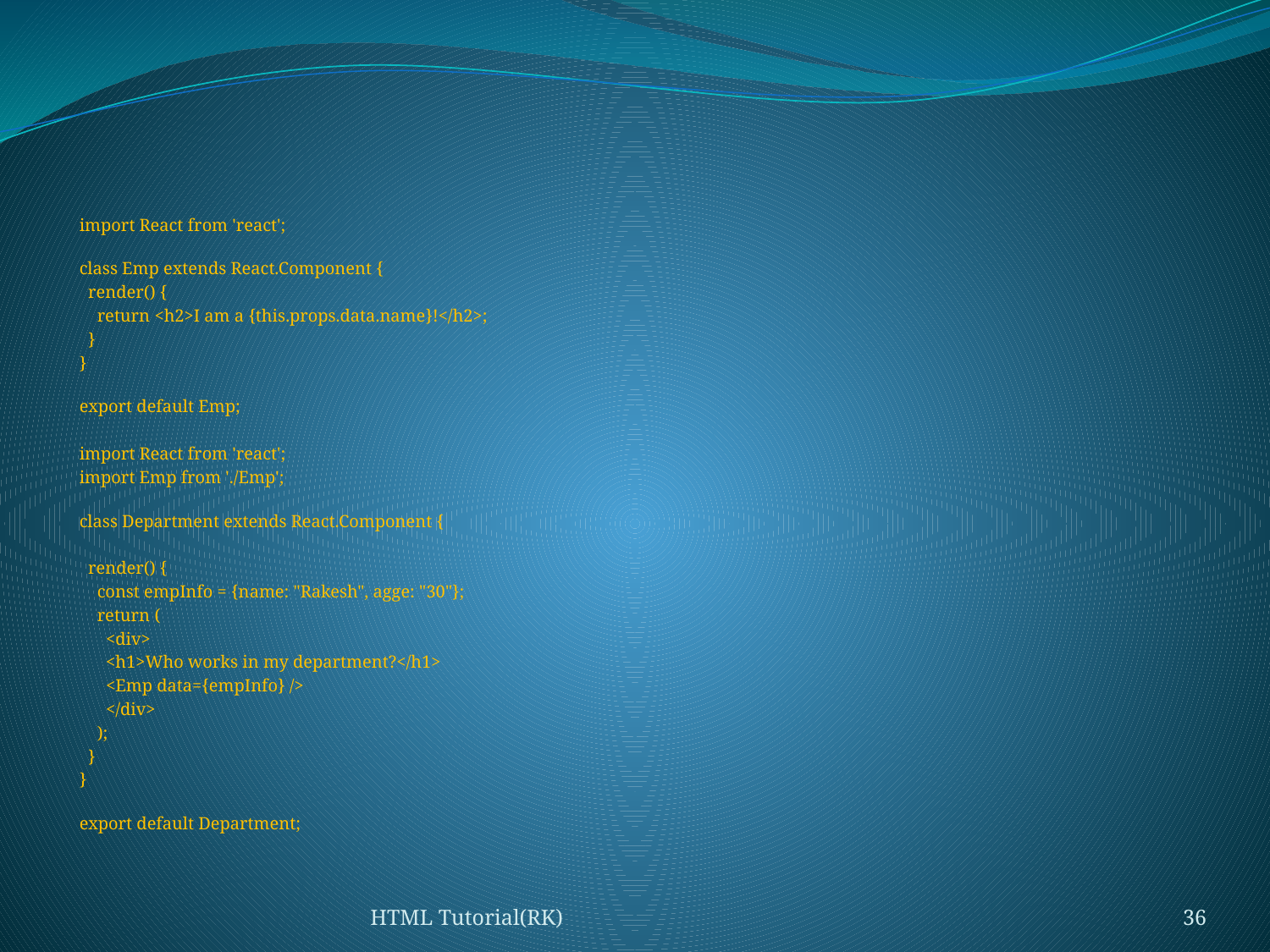

#
import React from 'react';
class Emp extends React.Component {
  render() {
    return <h2>I am a {this.props.data.name}!</h2>;
  }
}
export default Emp;

import React from 'react';
import Emp from './Emp';
class Department extends React.Component {

  render() {
    const empInfo = {name: "Rakesh", agge: "30"};
    return (
      <div>
      <h1>Who works in my department?</h1>
      <Emp data={empInfo} />
      </div>
    );
  }
}
export default Department;

HTML Tutorial(RK)
36